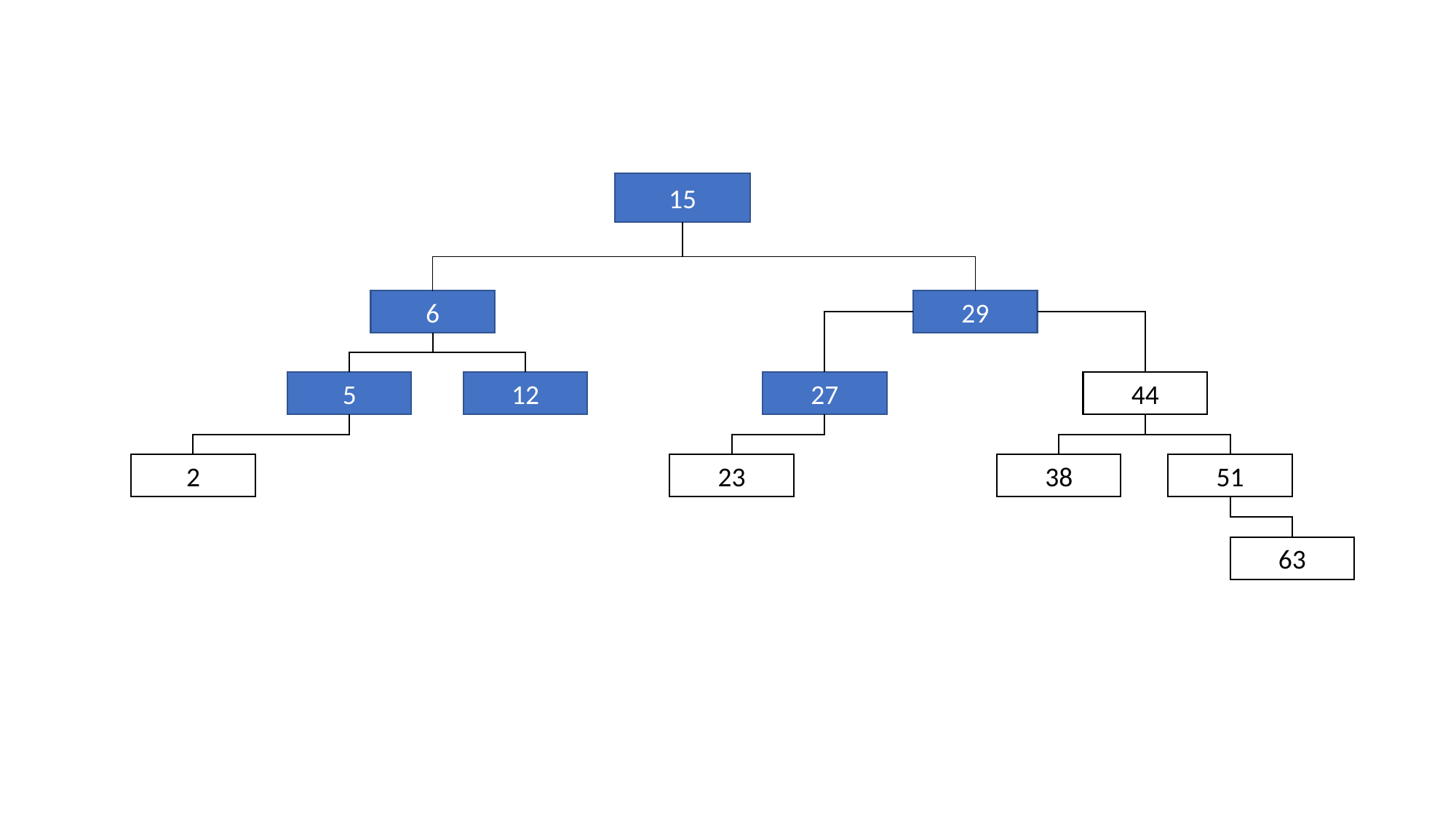

15
6
29
5
12
27
44
23
38
51
2
63